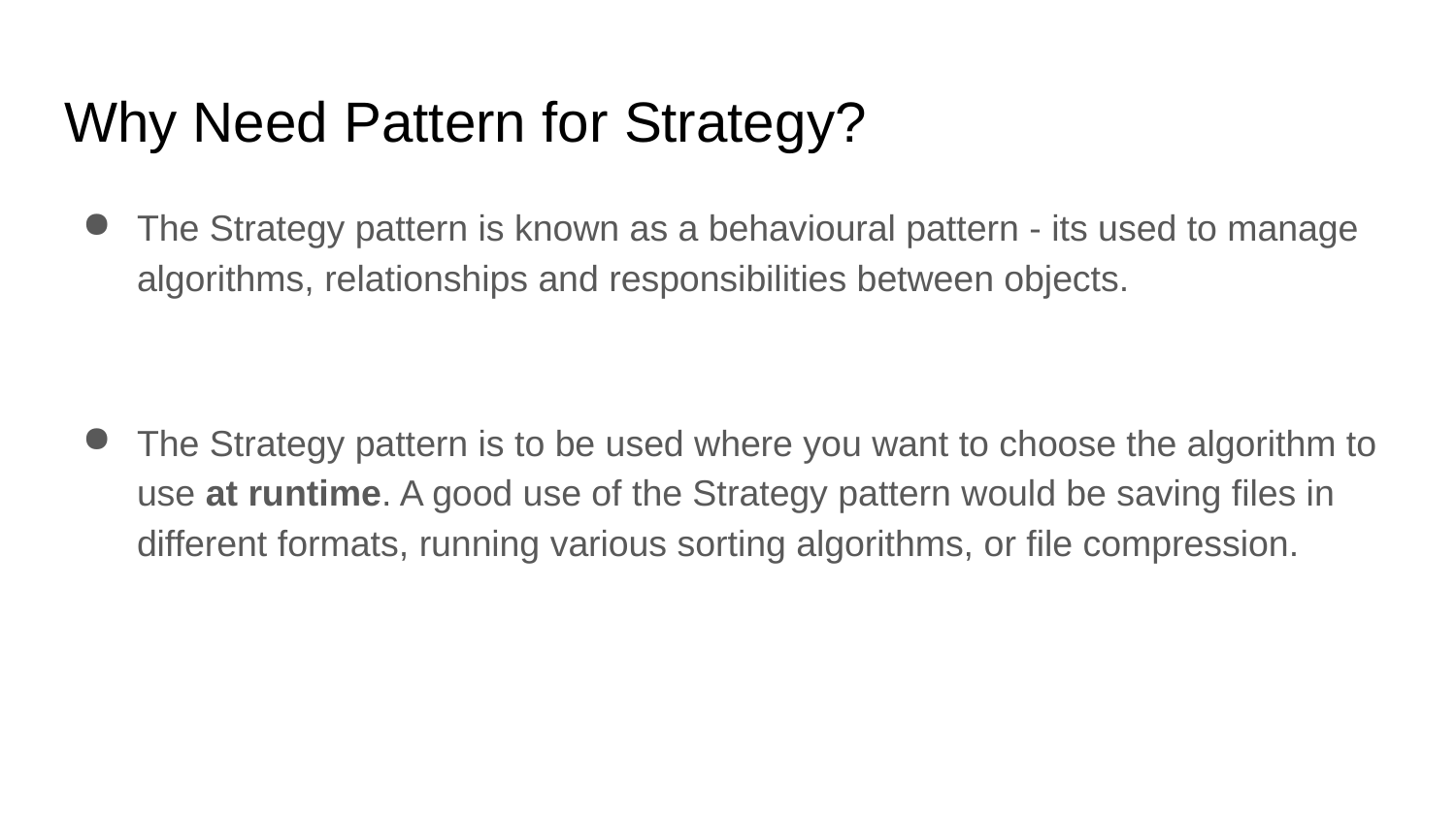

# Why Need Pattern for Strategy?
The Strategy pattern is known as a behavioural pattern - its used to manage algorithms, relationships and responsibilities between objects.

The Strategy pattern is to be used where you want to choose the algorithm to use at runtime. A good use of the Strategy pattern would be saving files in different formats, running various sorting algorithms, or file compression.